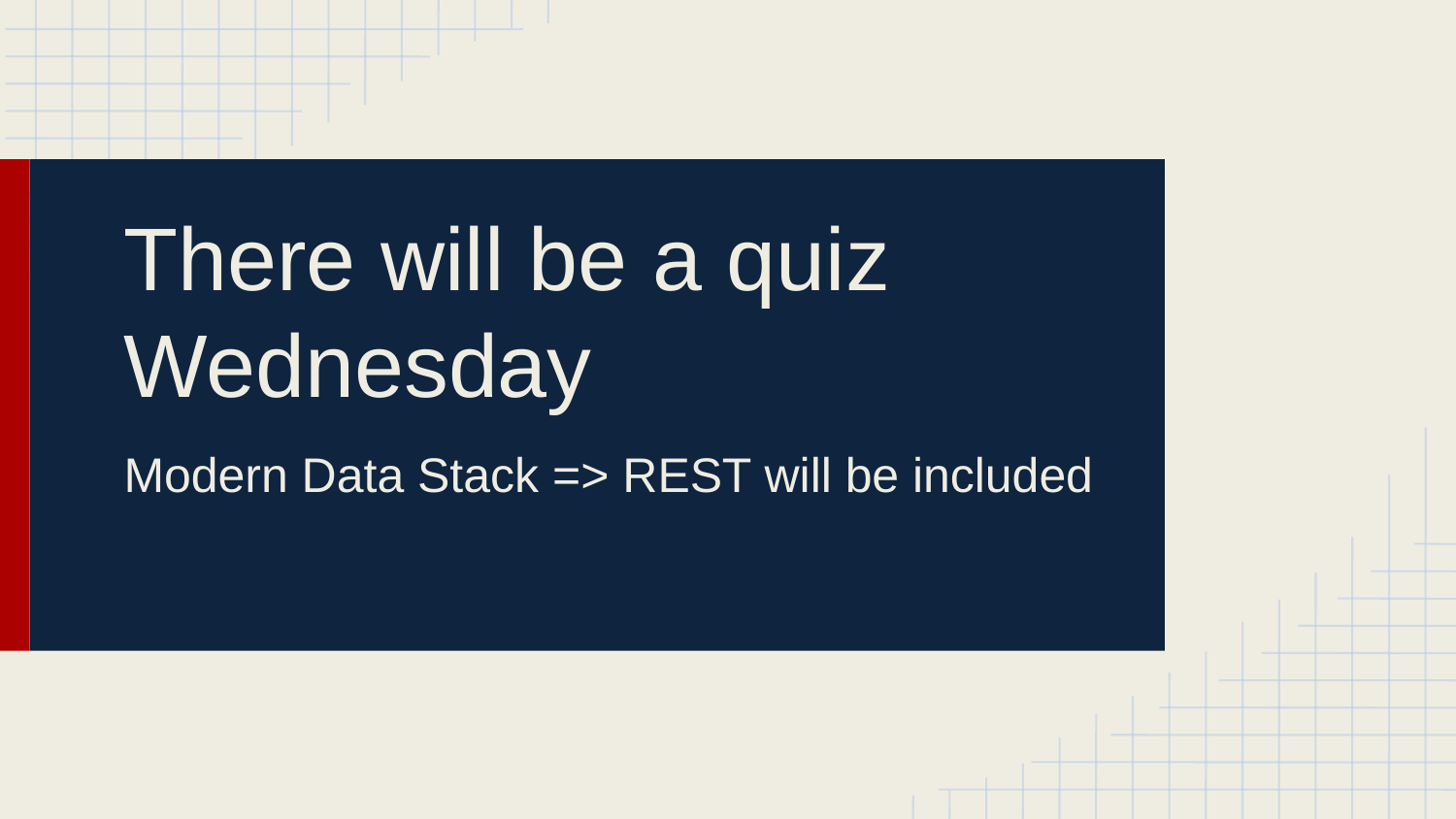

# There will be a quiz Wednesday
Modern Data Stack => REST will be included